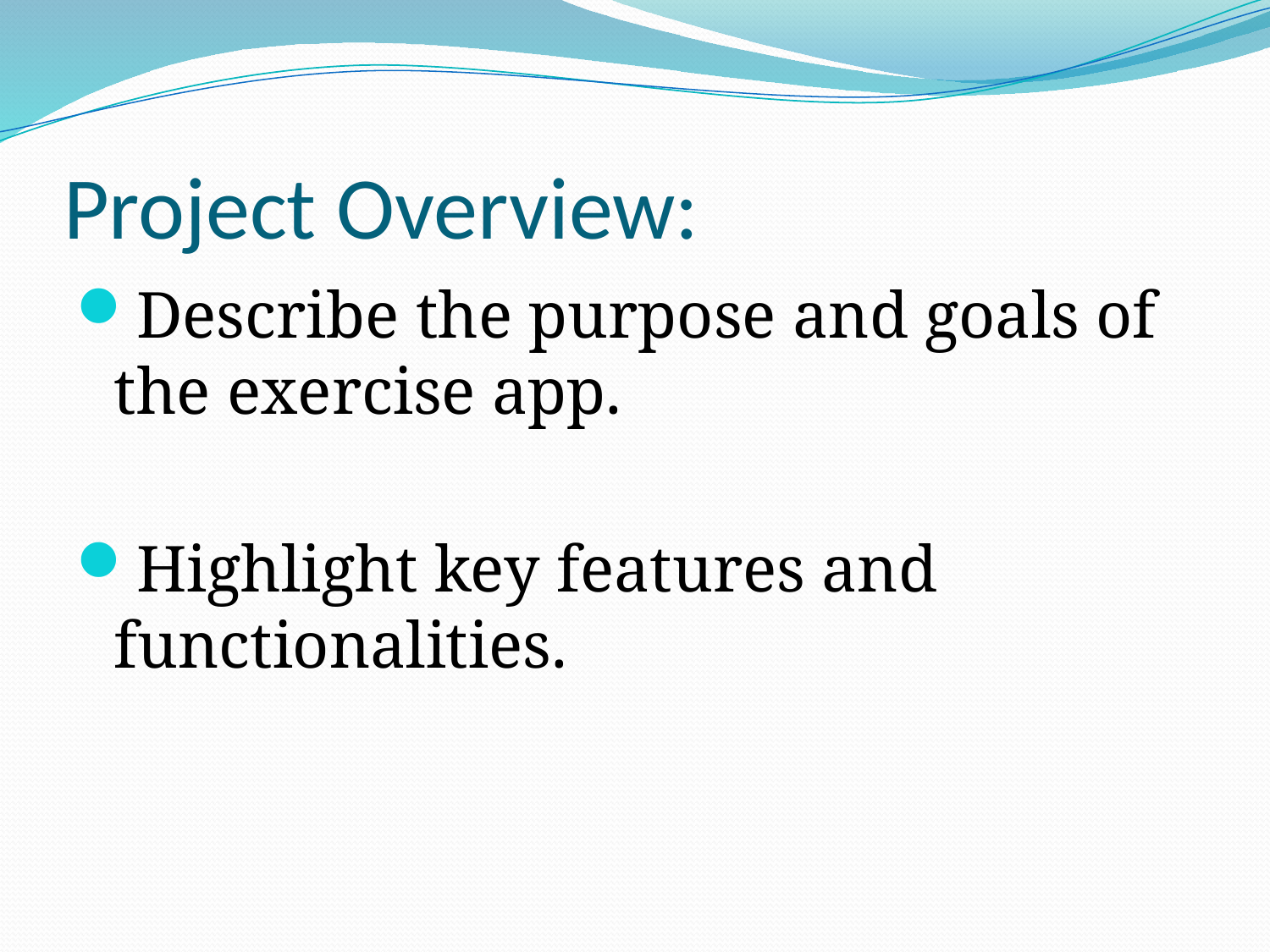

# Project Overview:
Describe the purpose and goals of the exercise app.

Highlight key features and functionalities.